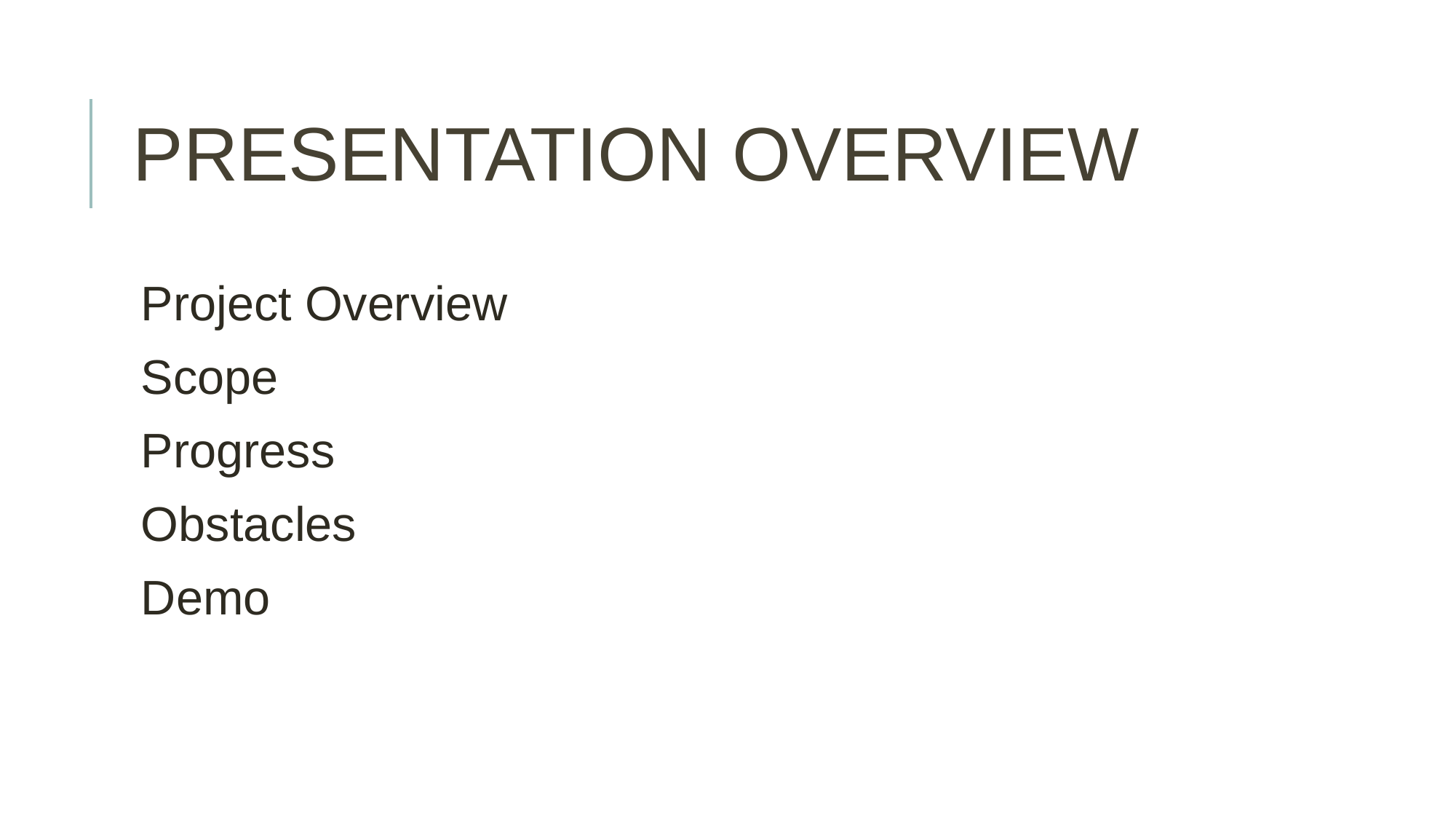

# PRESENTATION OVERVIEW
Project Overview
Scope
Progress
Obstacles
Demo